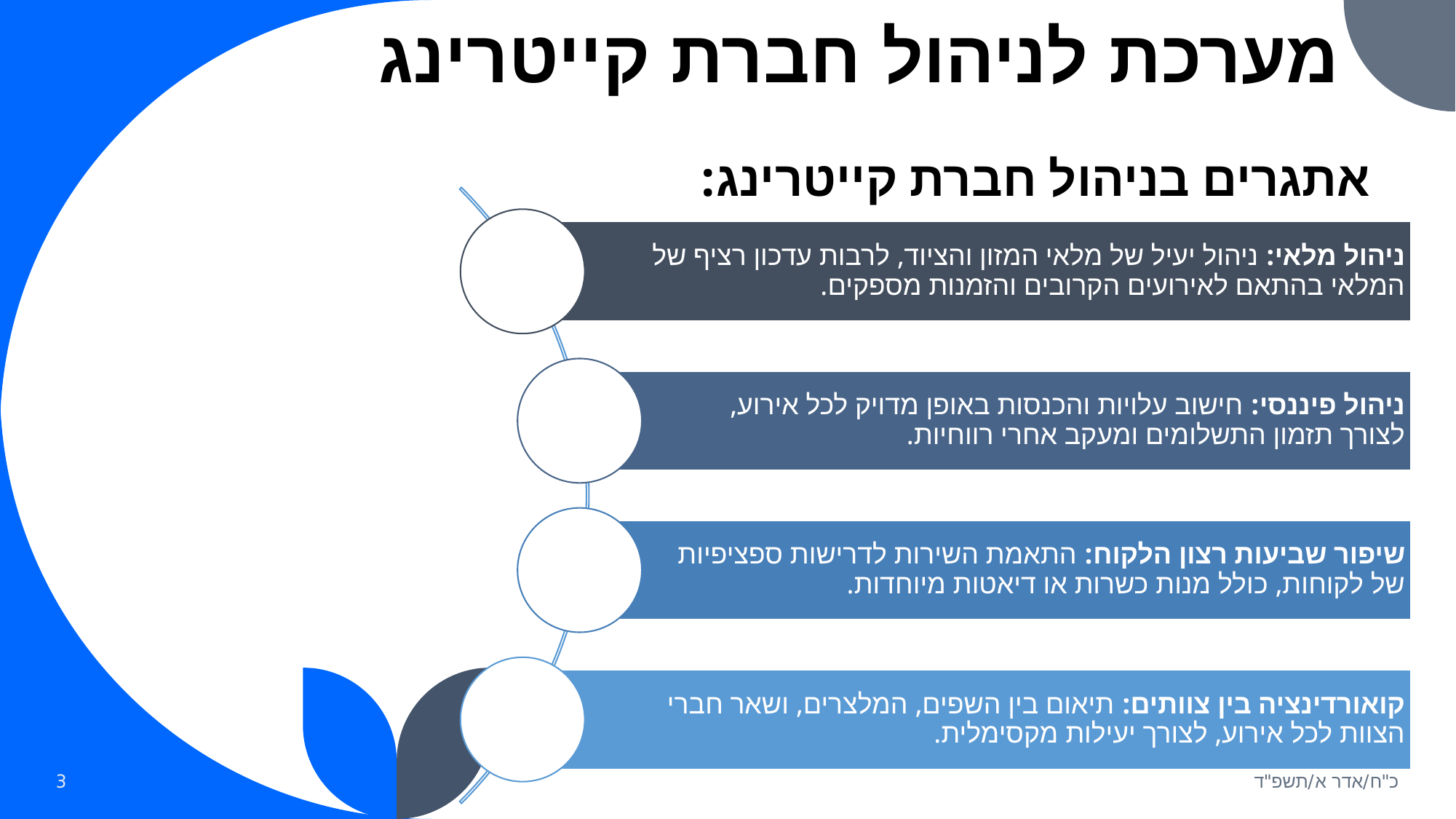

# מערכת לניהול חברת קייטרינג
אתגרים בניהול חברת קייטרינג:
ניהול מלאי: ניהול יעיל של מלאי המזון והציוד, לרבות עדכון רציף של המלאי בהתאם לאירועים הקרובים והזמנות מספקים.
ניהול פיננסי: חישוב עלויות והכנסות באופן מדויק לכל אירוע, לצורך תזמון התשלומים ומעקב אחרי רווחיות.
שיפור שביעות רצון הלקוח: התאמת השירות לדרישות ספציפיות של לקוחות, כולל מנות כשרות או דיאטות מיוחדות.
קואורדינציה בין צוותים: תיאום בין השפים, המלצרים, ושאר חברי הצוות לכל אירוע, לצורך יעילות מקסימלית.
3
כ"ח/אדר א/תשפ"ד